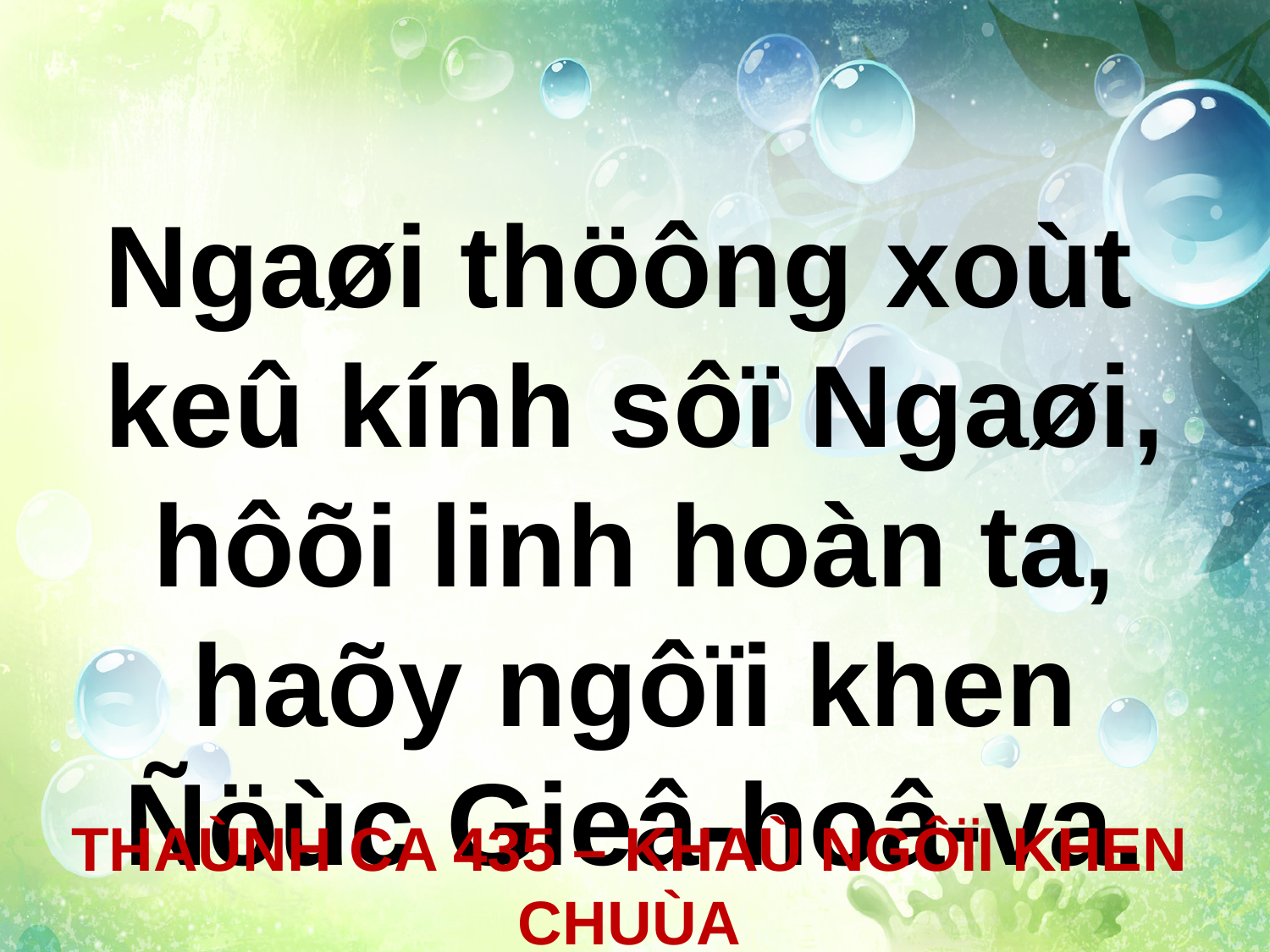

Ngaøi thöông xoùt
keû kính sôï Ngaøi, hôõi linh hoàn ta, haõy ngôïi khen Ñöùc Gieâ-hoâ-va.
THAÙNH CA 435 – KHAÙ NGÔÏI KHEN CHUÙA